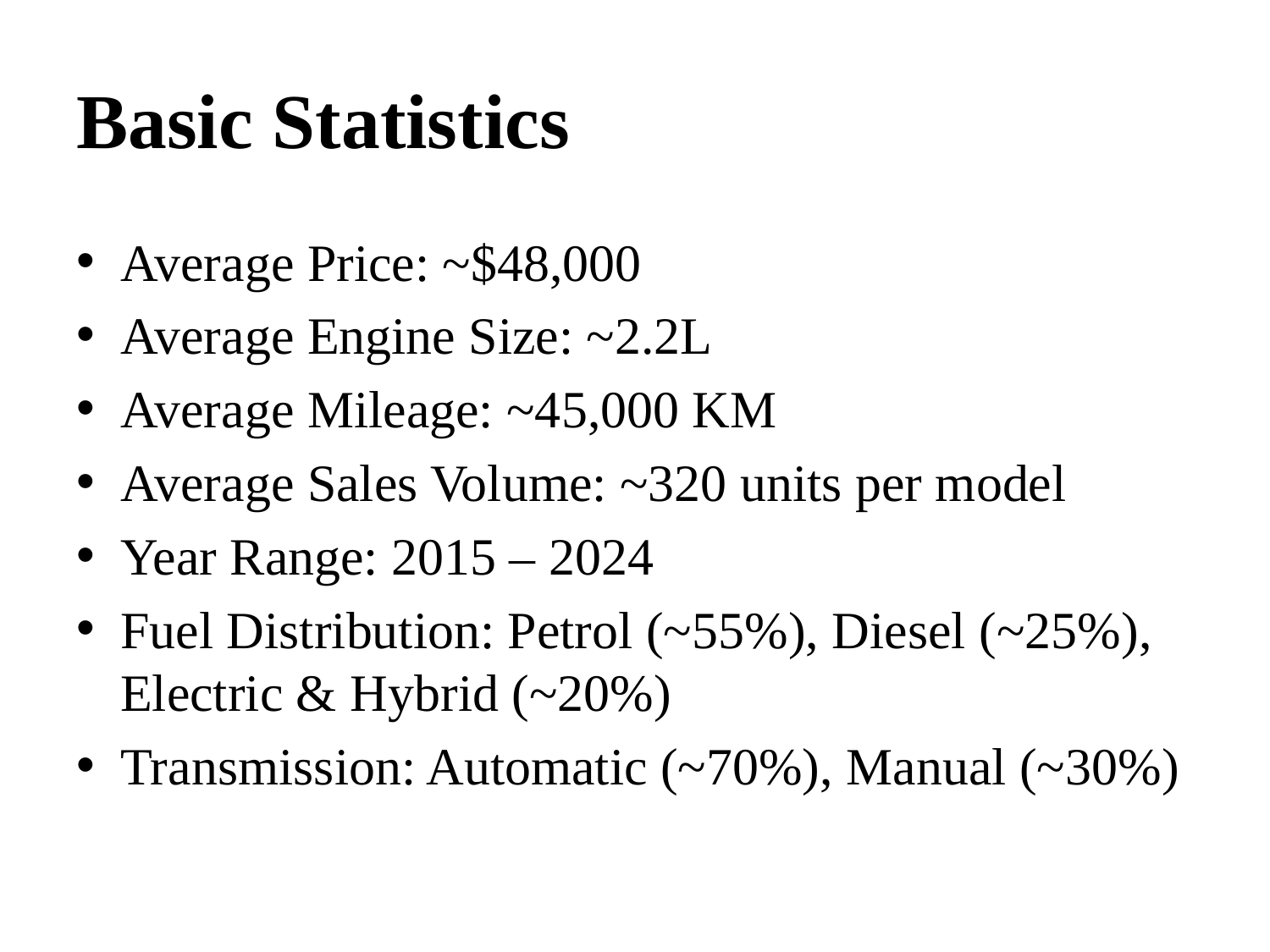

# Basic Statistics
Average Price: ~$48,000
Average Engine Size: ~2.2L
Average Mileage: ~45,000 KM
Average Sales Volume: ~320 units per model
Year Range: 2015 – 2024
Fuel Distribution: Petrol (~55%), Diesel (~25%), Electric & Hybrid (~20%)
Transmission: Automatic (~70%), Manual (~30%)